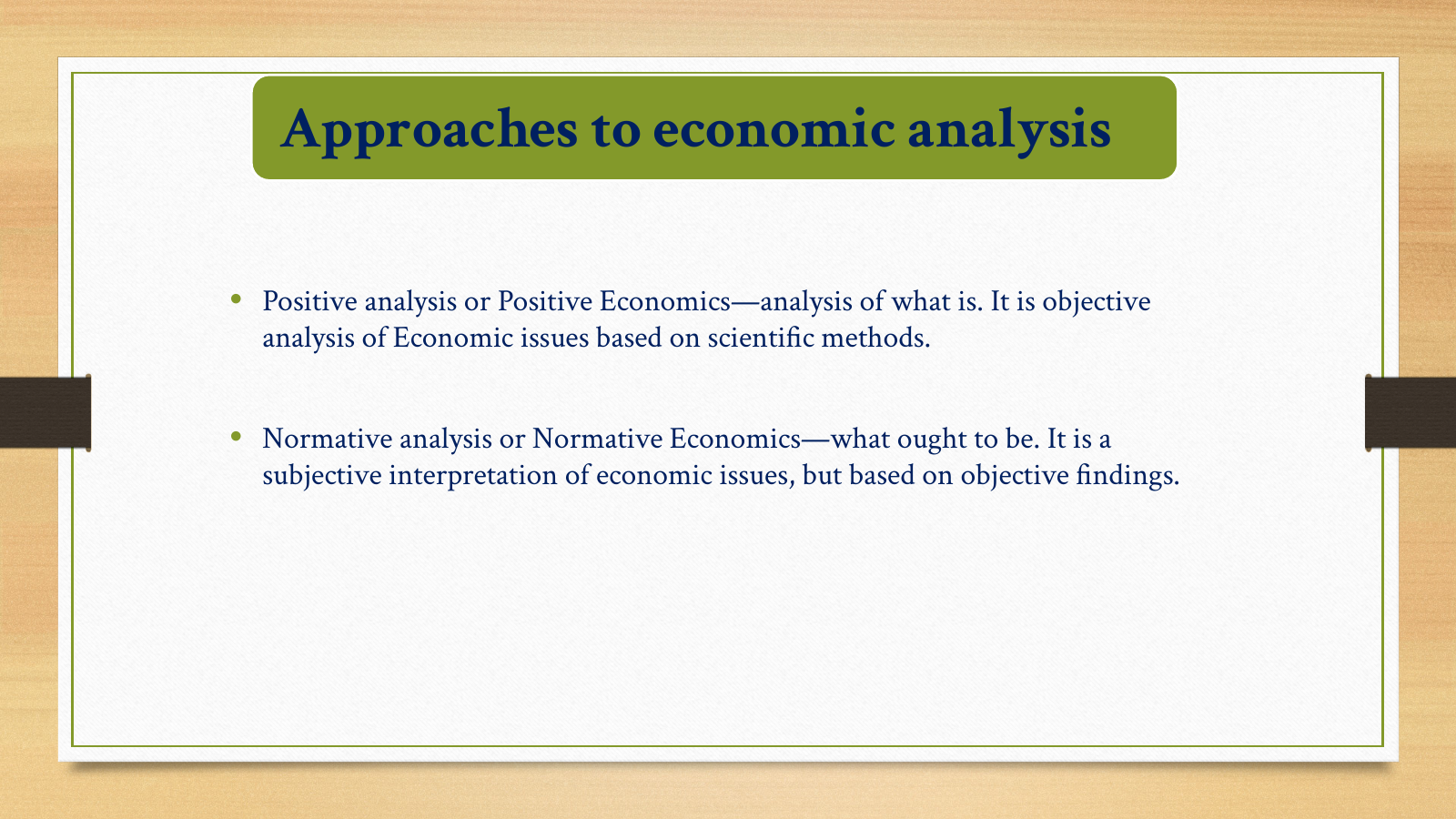

Approaches to economic analysis
Positive analysis or Positive Economics—analysis of what is. It is objective analysis of Economic issues based on scientific methods.

Normative analysis or Normative Economics—what ought to be. It is a subjective interpretation of economic issues, but based on objective findings.
Dr. Dowlah/Fall2016